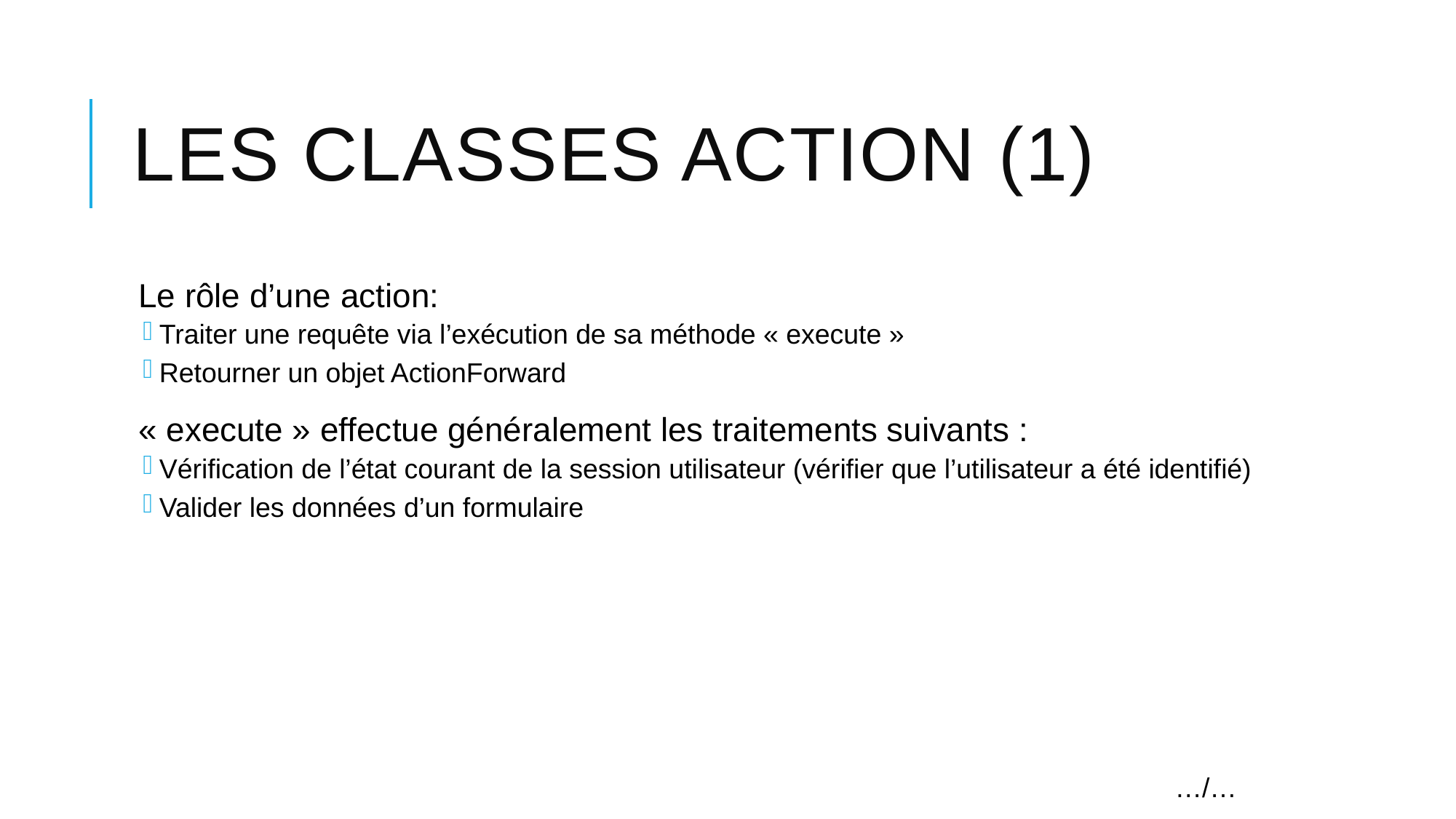

# Les classes Action (1)
Le rôle d’une action:
Traiter une requête via l’exécution de sa méthode « execute »
Retourner un objet ActionForward
« execute » effectue généralement les traitements suivants :
Vérification de l’état courant de la session utilisateur (vérifier que l’utilisateur a été identifié)
Valider les données d’un formulaire
…/…